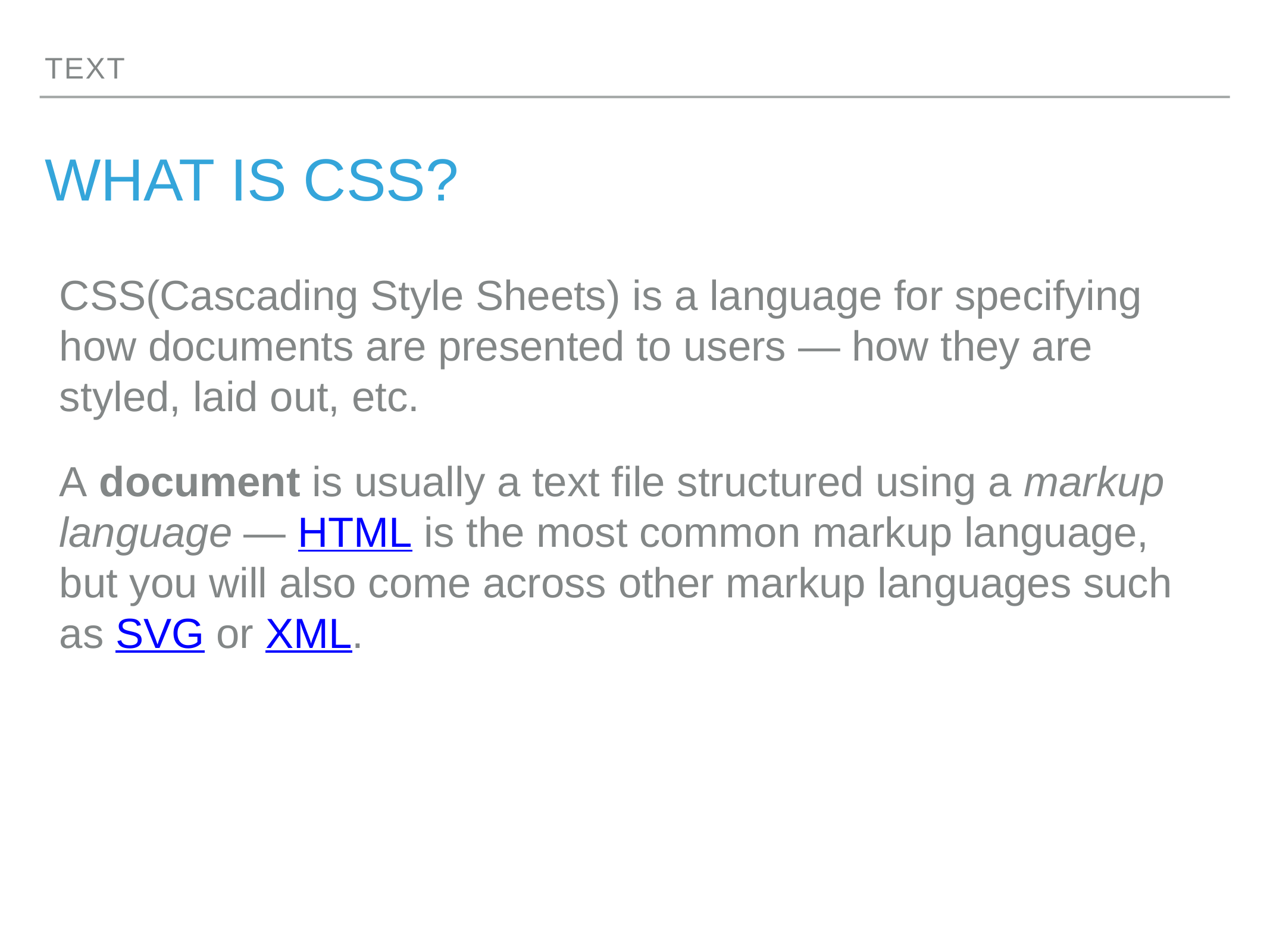

Text
# What is CSS?
CSS(Cascading Style Sheets) is a language for specifying how documents are presented to users — how they are styled, laid out, etc.
A document is usually a text file structured using a markup language — HTML is the most common markup language, but you will also come across other markup languages such as SVG or XML.